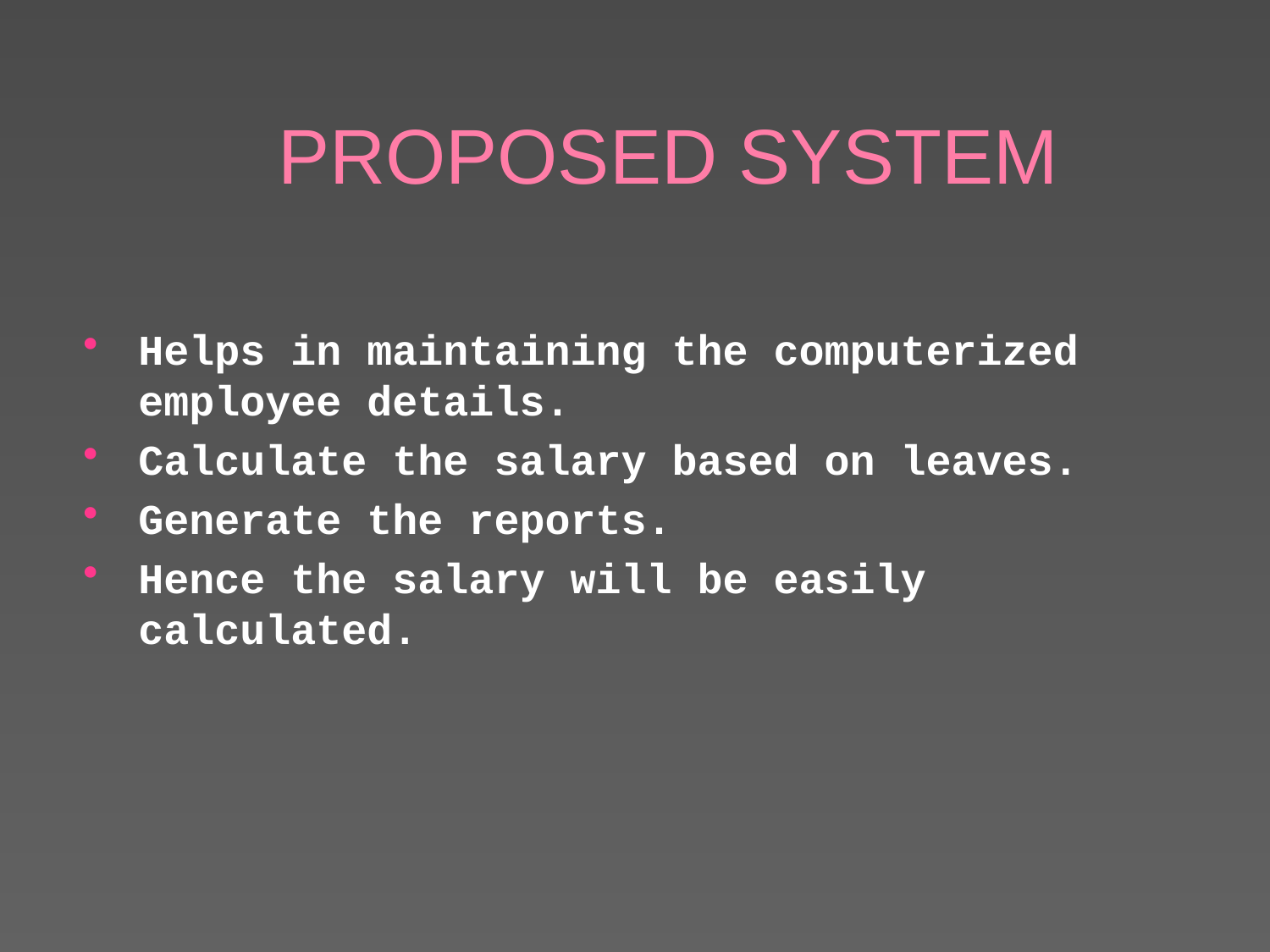

# PROPOSED SYSTEM

Helps in maintaining the computerized employee details.
Calculate the salary based on leaves.
Generate the reports.
Hence the salary will be easily calculated.